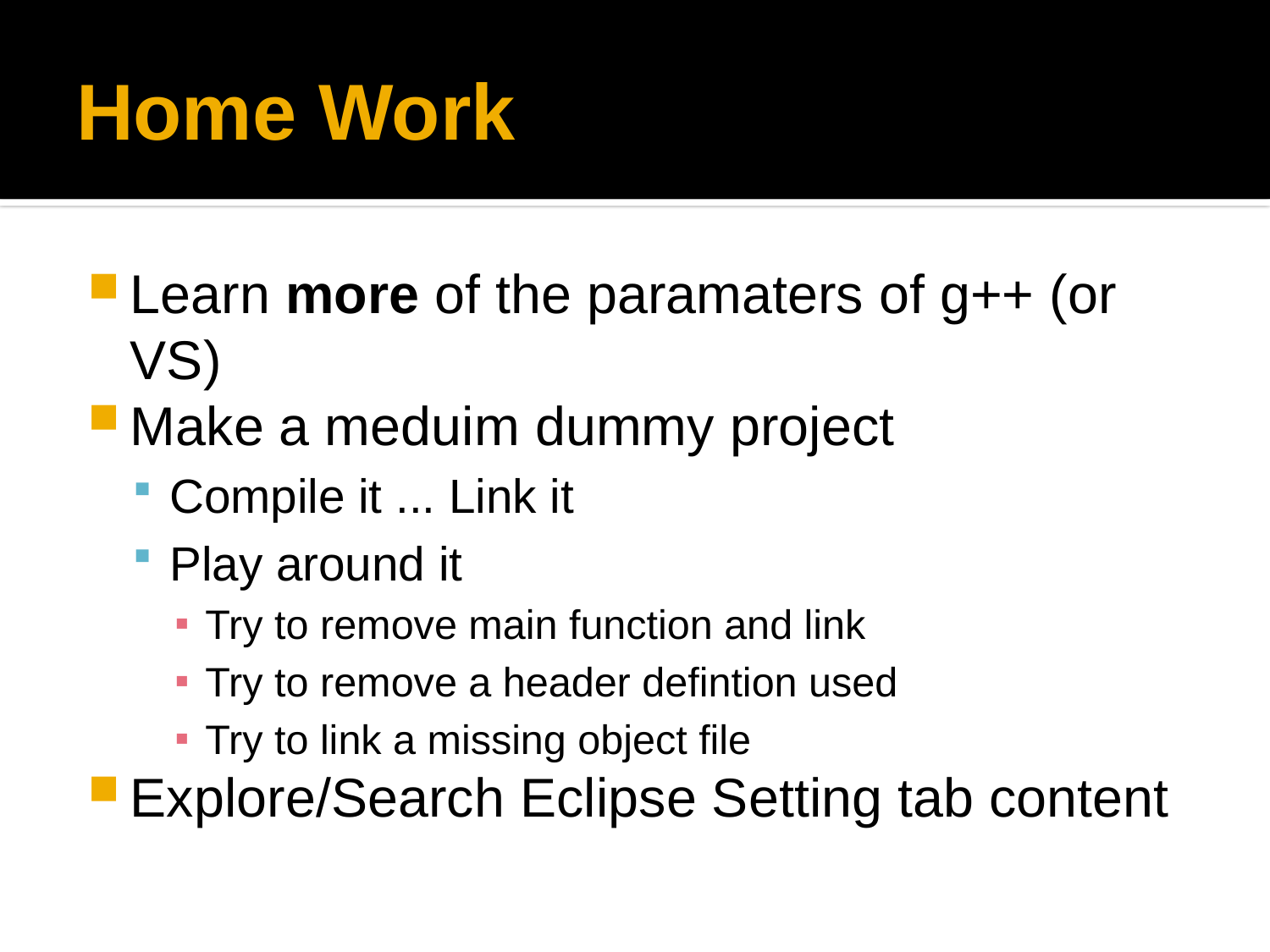

# Home Work
Learn more of the paramaters of g++ (or VS)
Make a meduim dummy project
Compile it ... Link it
Play around it
Try to remove main function and link
Try to remove a header defintion used
Try to link a missing object file
Explore/Search Eclipse Setting tab content